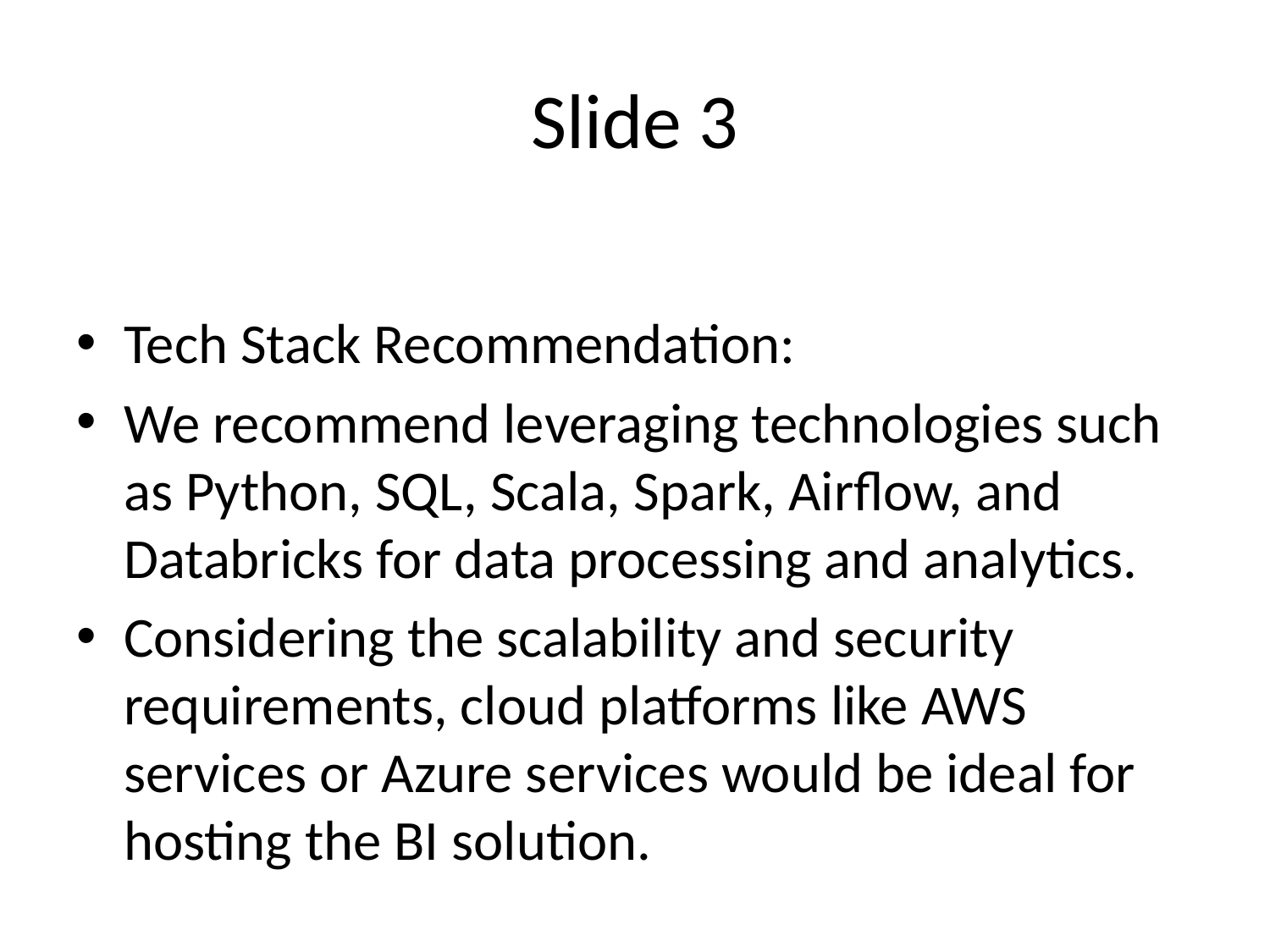

# Slide 3

Tech Stack Recommendation:
We recommend leveraging technologies such as Python, SQL, Scala, Spark, Airflow, and Databricks for data processing and analytics.
Considering the scalability and security requirements, cloud platforms like AWS services or Azure services would be ideal for hosting the BI solution.